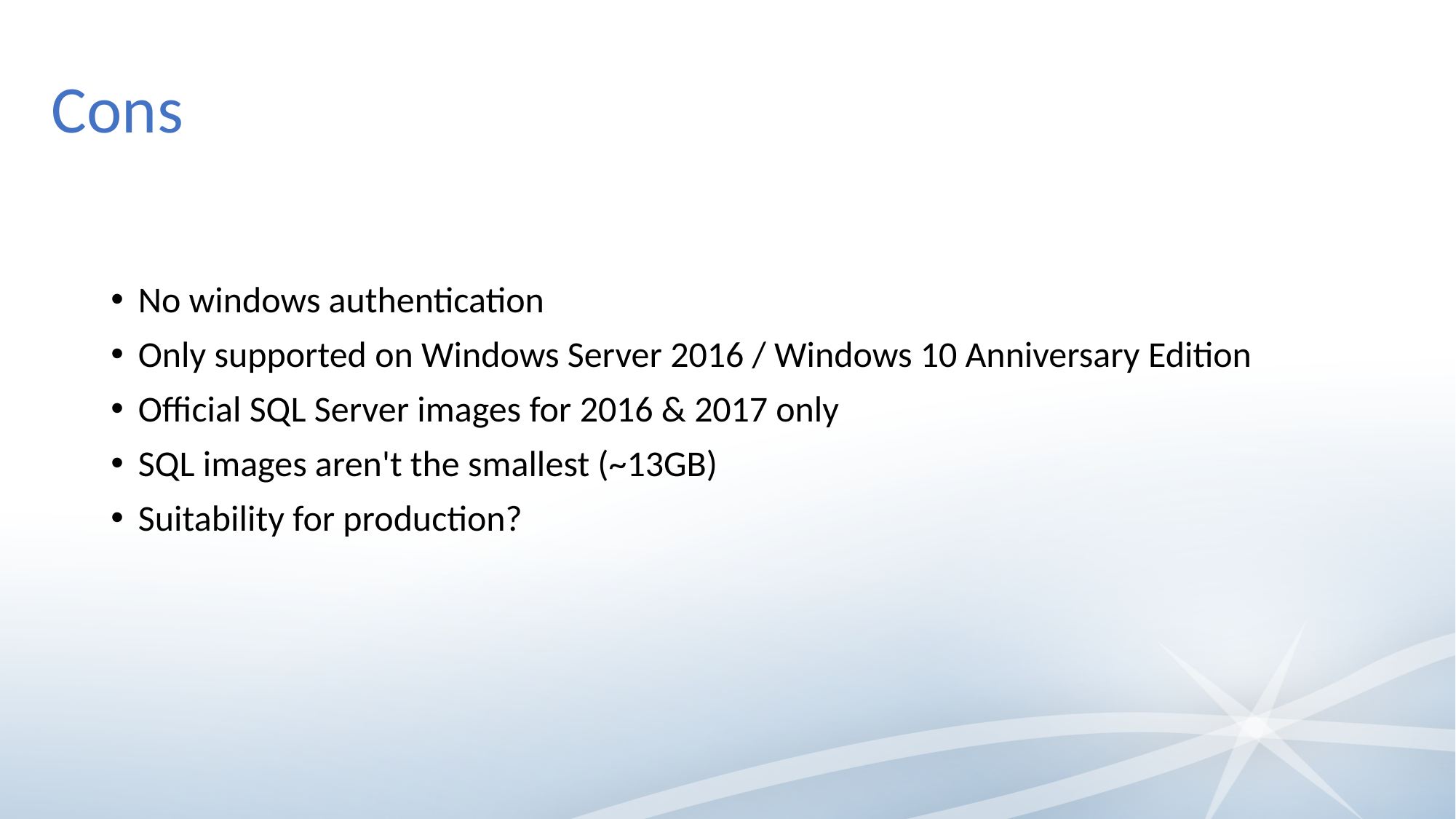

# Cons
No windows authentication
Only supported on Windows Server 2016 / Windows 10 Anniversary Edition
Official SQL Server images for 2016 & 2017 only
SQL images aren't the smallest (~13GB)
Suitability for production?